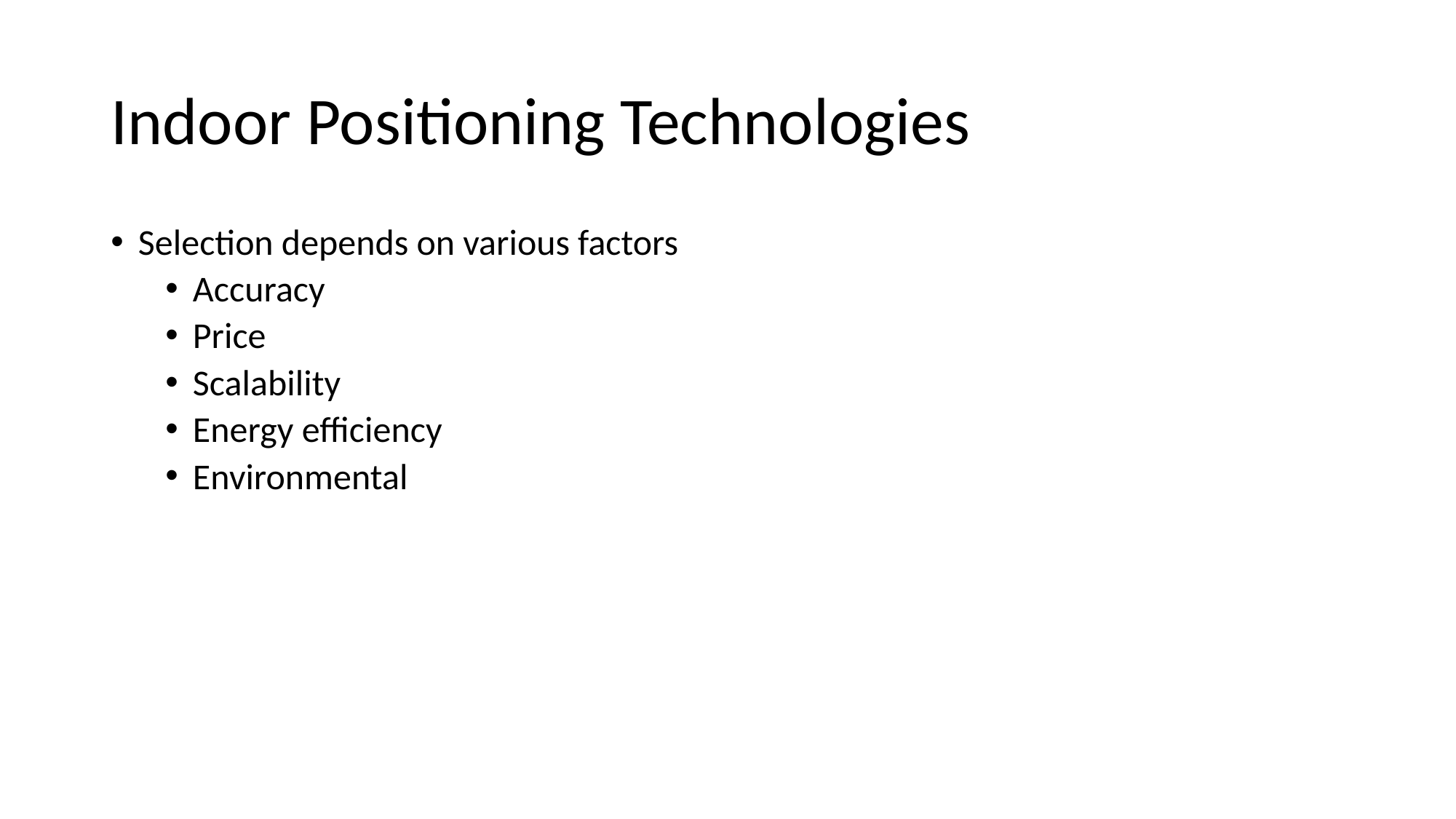

# Indoor Positioning Technologies
Selection depends on various factors
Accuracy
Price
Scalability
Energy efficiency
Environmental